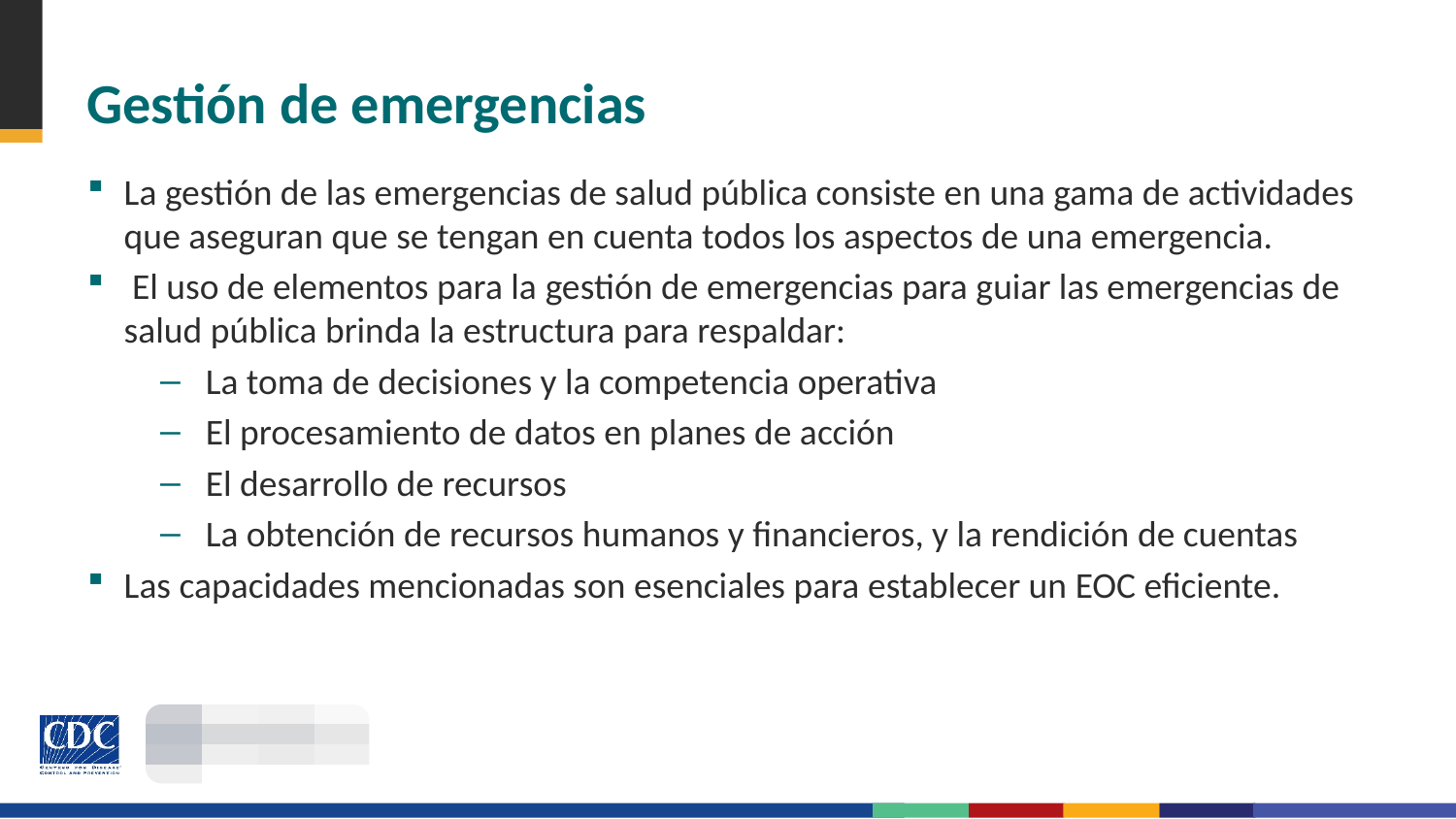

# Gestión de emergencias
La gestión de las emergencias de salud pública consiste en una gama de actividades que aseguran que se tengan en cuenta todos los aspectos de una emergencia.
 El uso de elementos para la gestión de emergencias para guiar las emergencias de salud pública brinda la estructura para respaldar:
La toma de decisiones y la competencia operativa
El procesamiento de datos en planes de acción
El desarrollo de recursos
La obtención de recursos humanos y financieros, y la rendición de cuentas
Las capacidades mencionadas son esenciales para establecer un EOC eficiente.